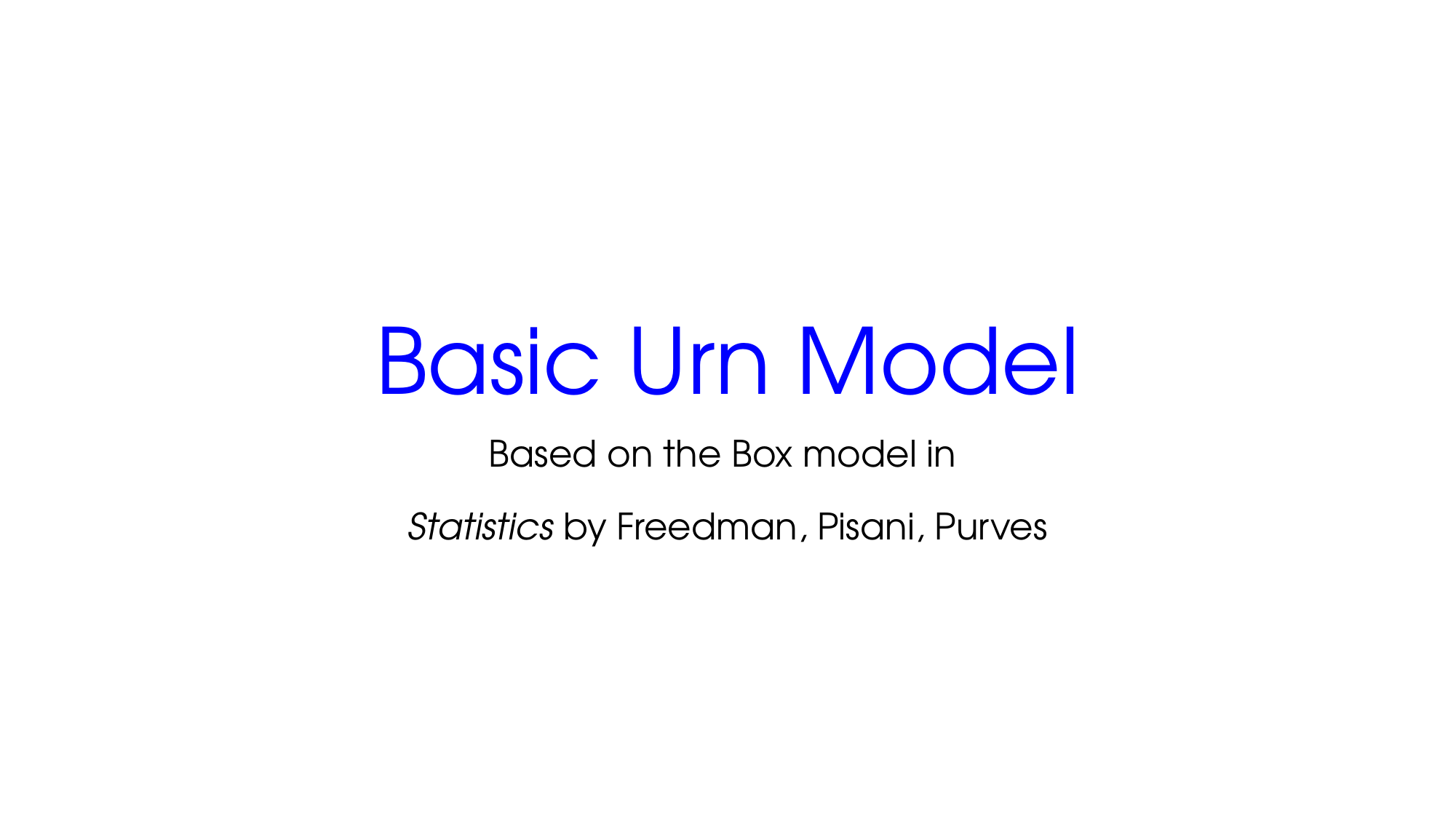

# Basic Urn Model
Based on the Box model in
Statistics by Freedman, Pisani, Purves